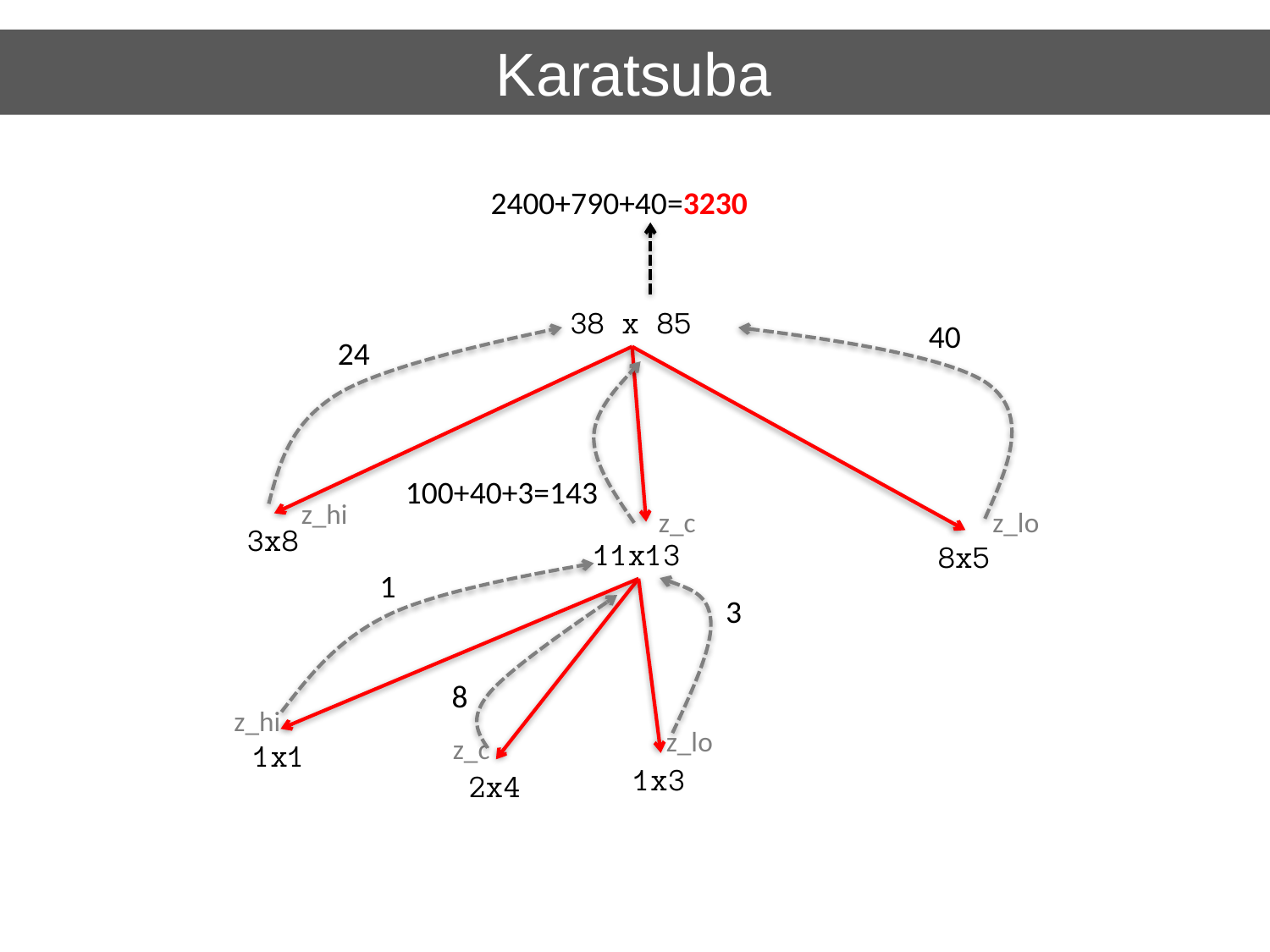

Karatsuba
2400+790+40=3230
38 x 85
40

24

100+40+3=143
z_hi
z_lo
z_c
3x8
11x13
8x5
1

3

8
z_hi
z_lo
z_c
1x1
1x3
2x4